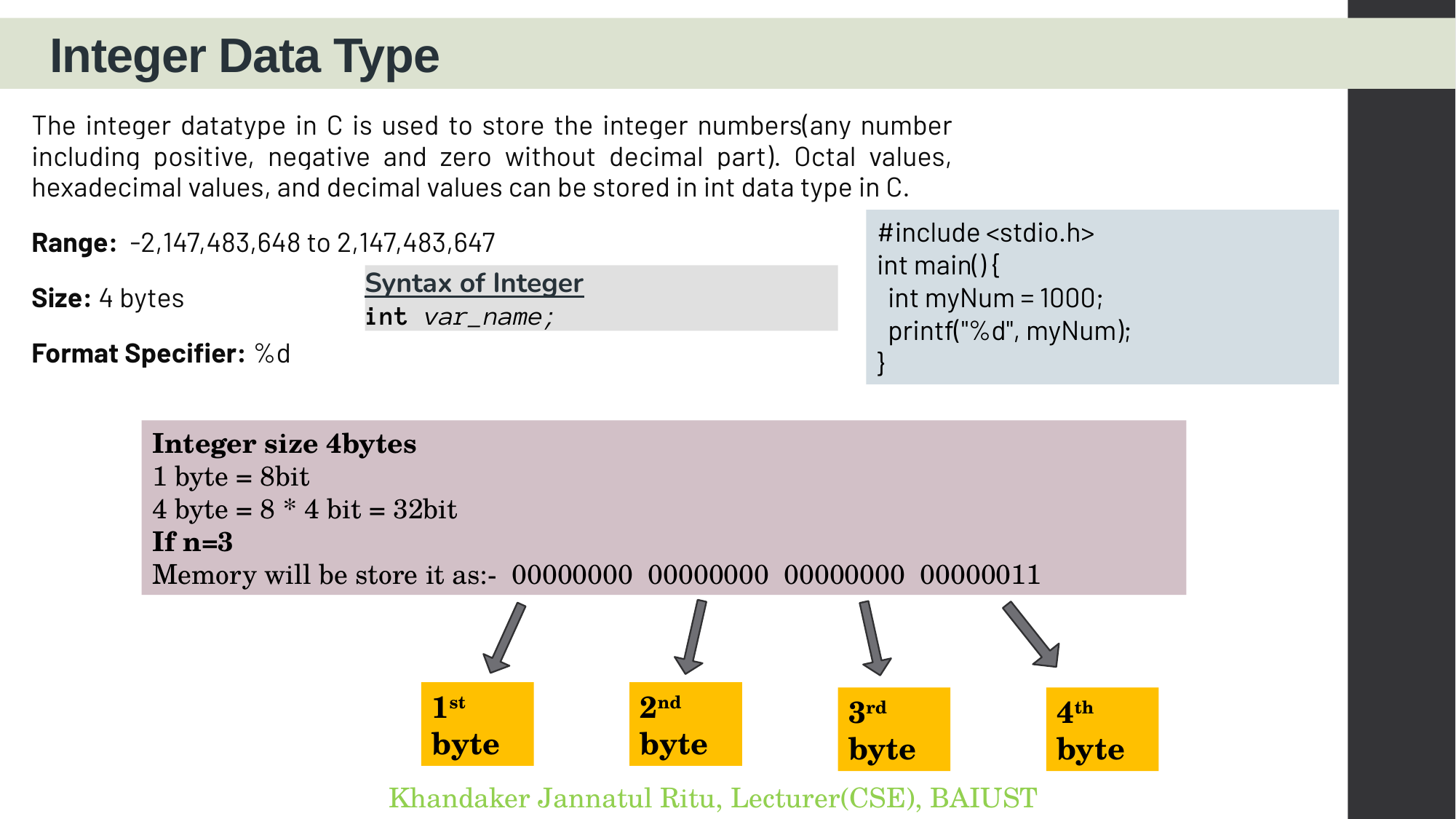

# Integer Data Type
The integer datatype in C is used to store the integer numbers(any number including positive, negative and zero without decimal part). Octal values, hexadecimal values, and decimal values can be stored in int data type in C.
Range:  -2,147,483,648 to 2,147,483,647
Size: 4 bytes
Format Specifier: %d
#include <stdio.h>
int main() {
  int myNum = 1000;
  printf("%d", myNum);
}
Syntax of Integer
int var_name;
Integer size 4bytes
1 byte = 8bit
4 byte = 8 * 4 bit = 32bit
If n=3
Memory will be store it as:-  00000000  00000000  00000000  00000011

2nd  byte
1st byte
4th  byte
3rd  byte
Khandaker Jannatul Ritu, Lecturer(CSE), BAIUST